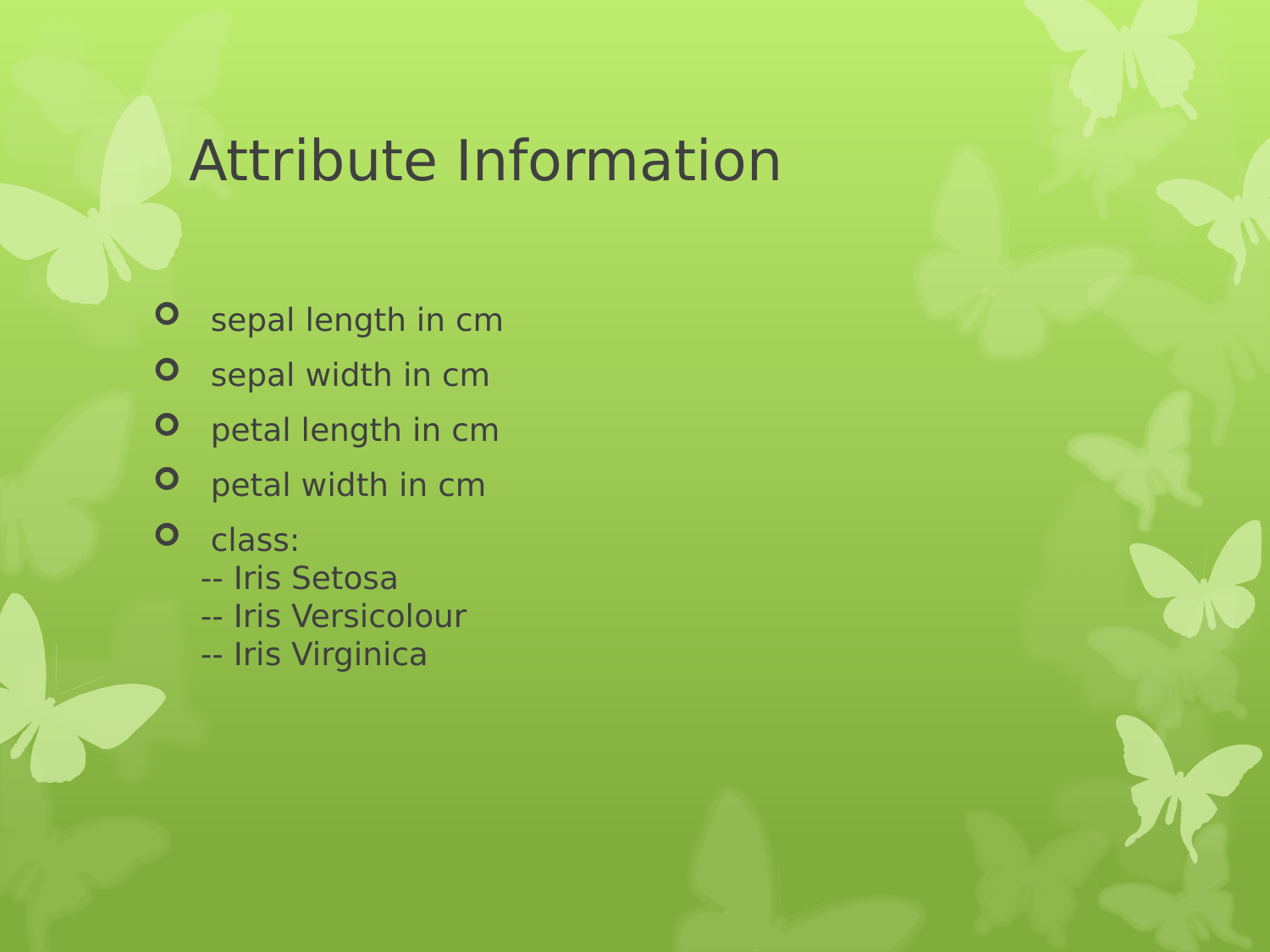

# Attribute Information
 sepal length in cm
 sepal width in cm
 petal length in cm
 petal width in cm
 class: 
-- Iris Setosa 
-- Iris Versicolour 
-- Iris Virginica